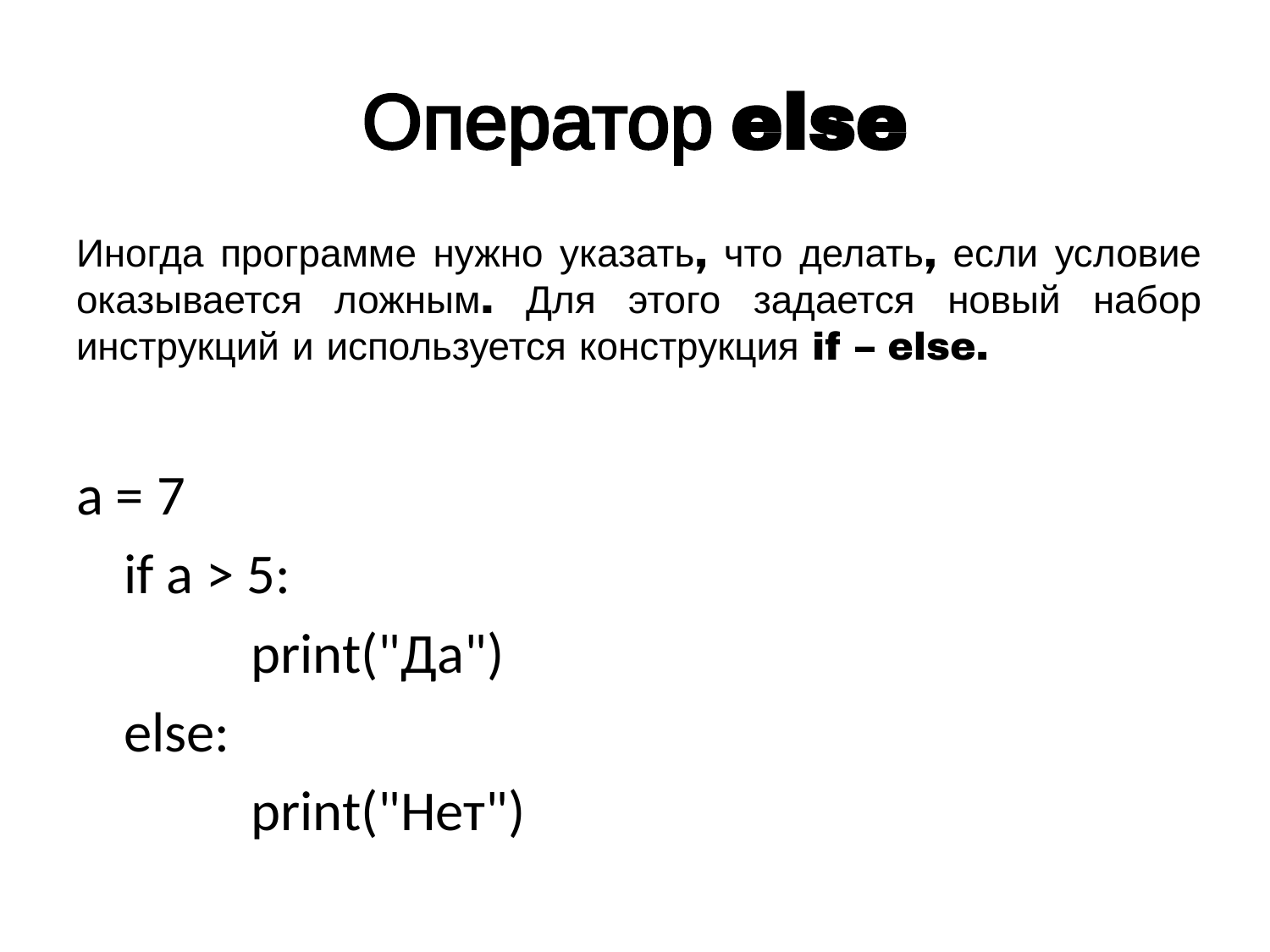

# Оператор else
Иногда программе нужно указать, что делать, если условие оказывается ложным. Для этого задается новый набор инструкций и используется конструкция if – else.

a = 7
 	if a > 5:
		print("Да")
	else:
		print("Нет")